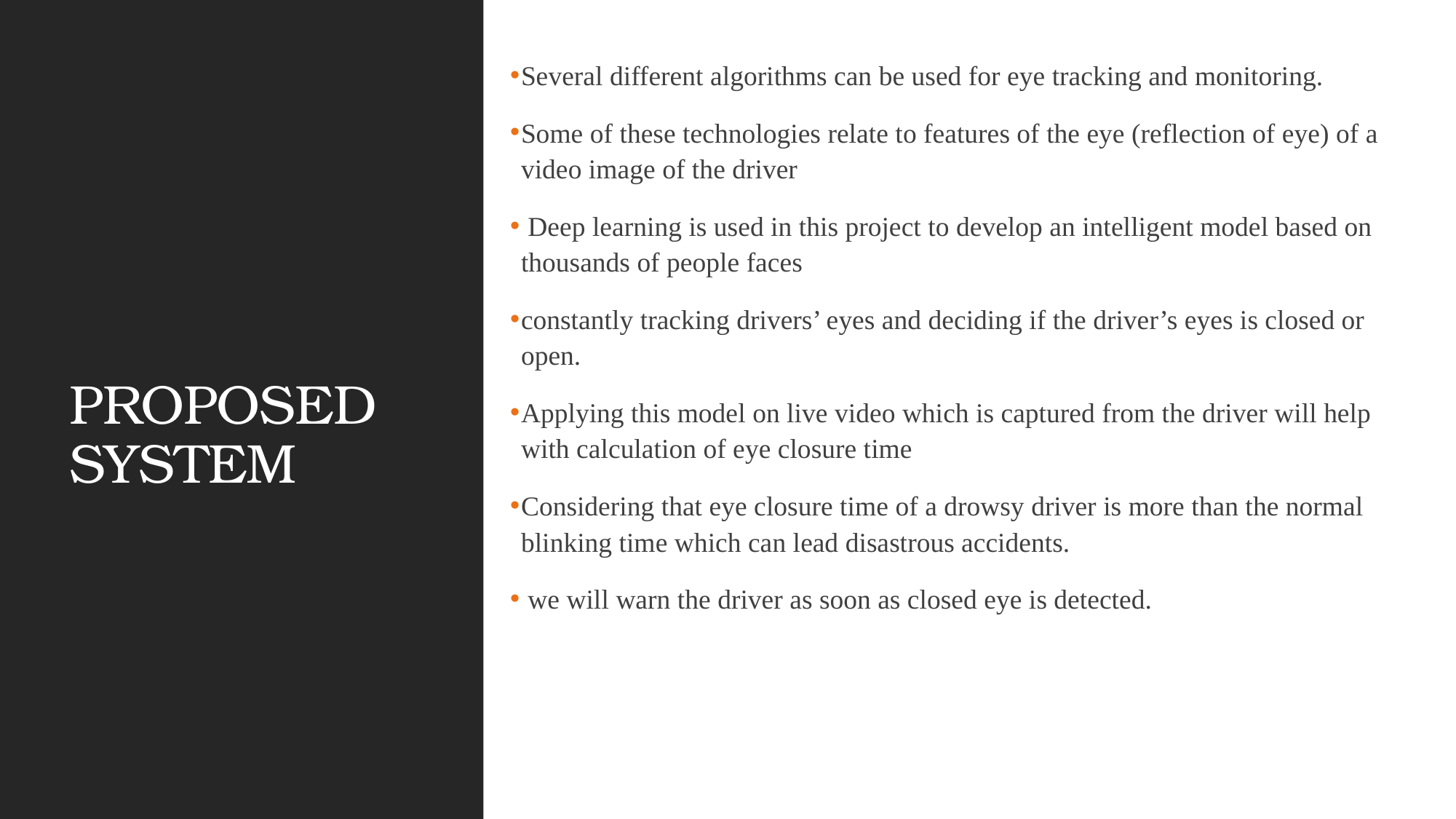

Several different algorithms can be used for eye tracking and monitoring.
Some of these technologies relate to features of the eye (reflection of eye) of a video image of the driver
 Deep learning is used in this project to develop an intelligent model based on thousands of people faces
constantly tracking drivers’ eyes and deciding if the driver’s eyes is closed or open.
Applying this model on live video which is captured from the driver will help with calculation of eye closure time
Considering that eye closure time of a drowsy driver is more than the normal blinking time which can lead disastrous accidents.
 we will warn the driver as soon as closed eye is detected.

# PROPOSED SYSTEM